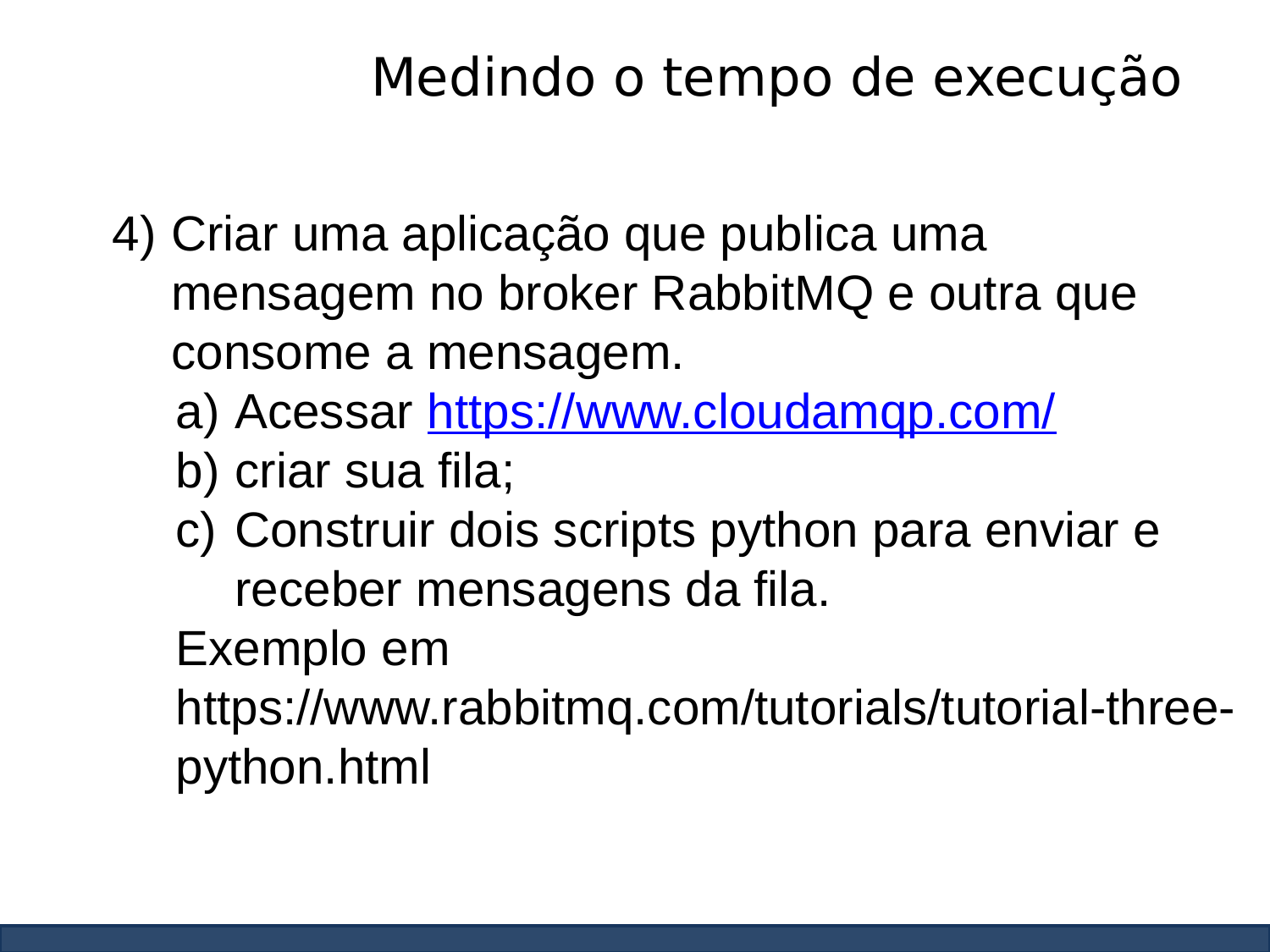

# Medindo o tempo de execução
Criar uma aplicação que publica uma mensagem no broker RabbitMQ e outra que consome a mensagem.
Acessar https://www.cloudamqp.com/
criar sua fila;
Construir dois scripts python para enviar e receber mensagens da fila.
Exemplo em https://www.rabbitmq.com/tutorials/tutorial-three-python.html